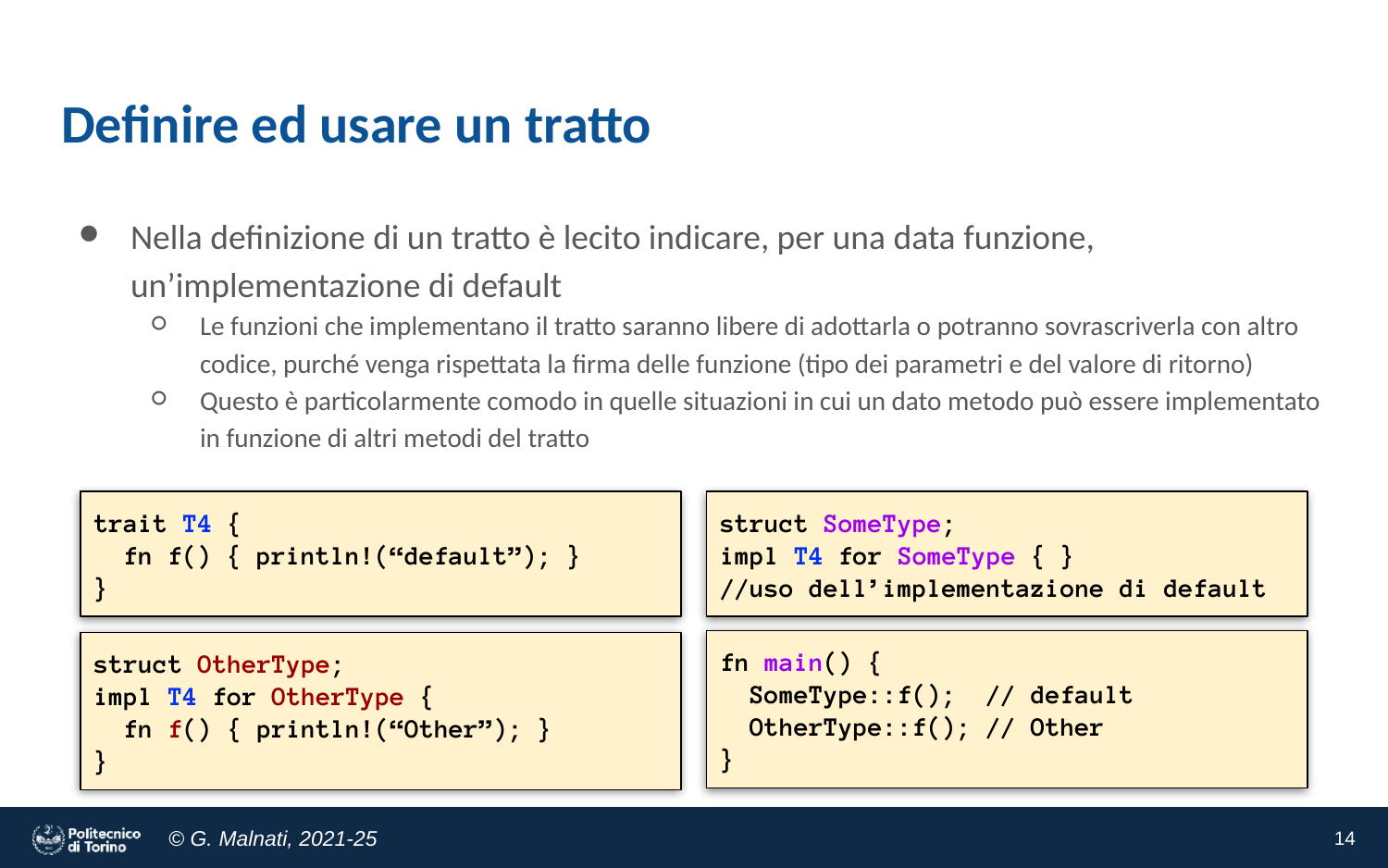

# Definire ed usare un tratto
Nella definizione di un tratto è lecito indicare, per una data funzione, un’implementazione di default
Le funzioni che implementano il tratto saranno libere di adottarla o potranno sovrascriverla con altro codice, purché venga rispettata la firma delle funzione (tipo dei parametri e del valore di ritorno)
Questo è particolarmente comodo in quelle situazioni in cui un dato metodo può essere implementato in funzione di altri metodi del tratto
trait T4 {
  fn f() { println!(“default”); }
}
struct SomeType;
impl T4 for SomeType { }
//uso dell’implementazione di default
fn main() {
  SomeType::f();  // default
  OtherType::f(); // Other
}
struct OtherType;
impl T4 for OtherType {
  fn f() { println!(“Other”); }
}
14